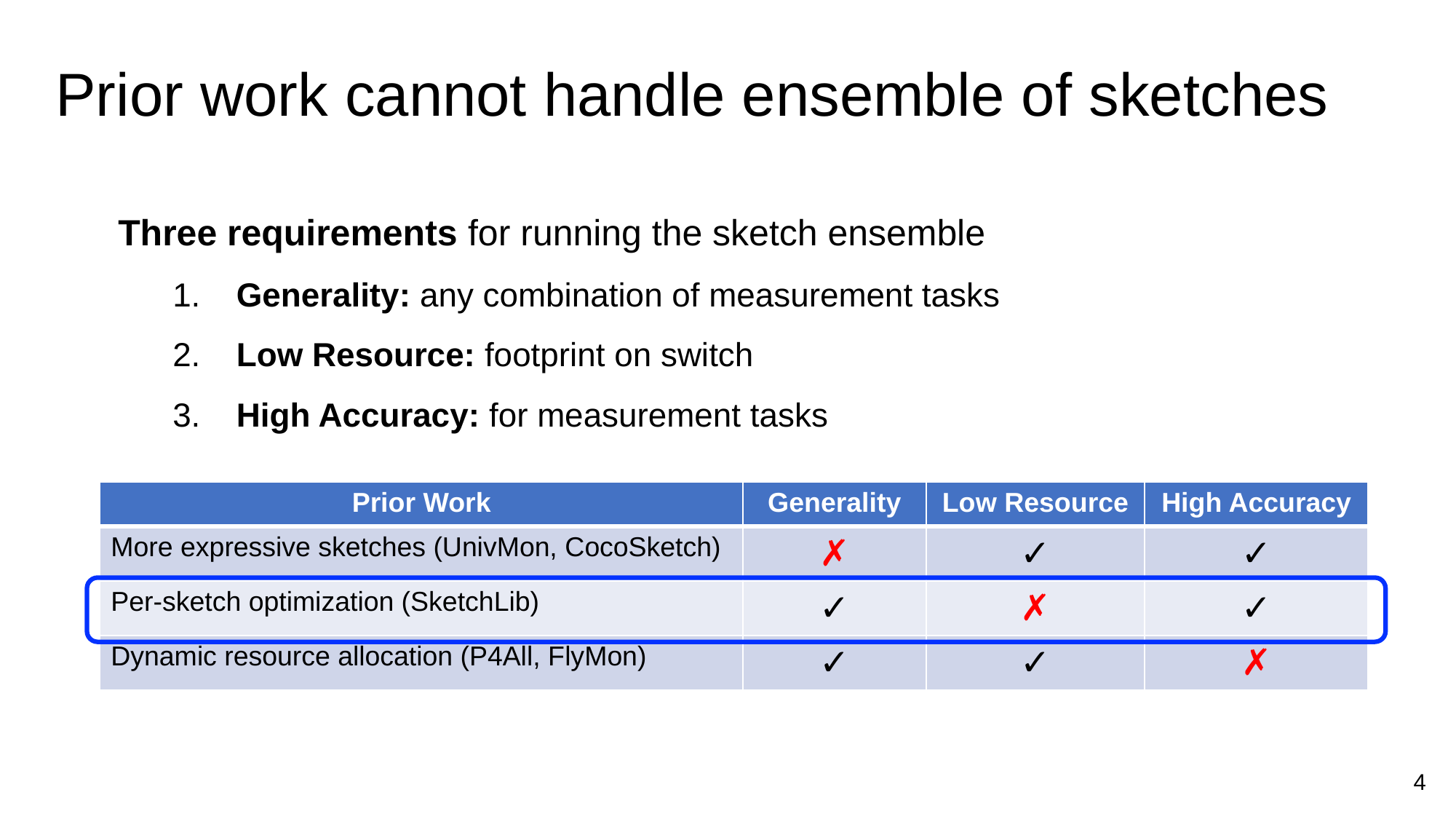

# Prior work cannot handle ensemble of sketches
Three requirements for running the sketch ensemble
 Generality: any combination of measurement tasks
 Low Resource: footprint on switch
 High Accuracy: for measurement tasks
| Prior Work | Generality | Low Resource | High Accuracy |
| --- | --- | --- | --- |
| More expressive sketches (UnivMon, CocoSketch) | ✗ | ✓ | ✓ |
| Per-sketch optimization (SketchLib) | ✓ | ✗ | ✓ |
| Dynamic resource allocation (P4All, FlyMon) | ✓ | ✓ | ✗ |

4